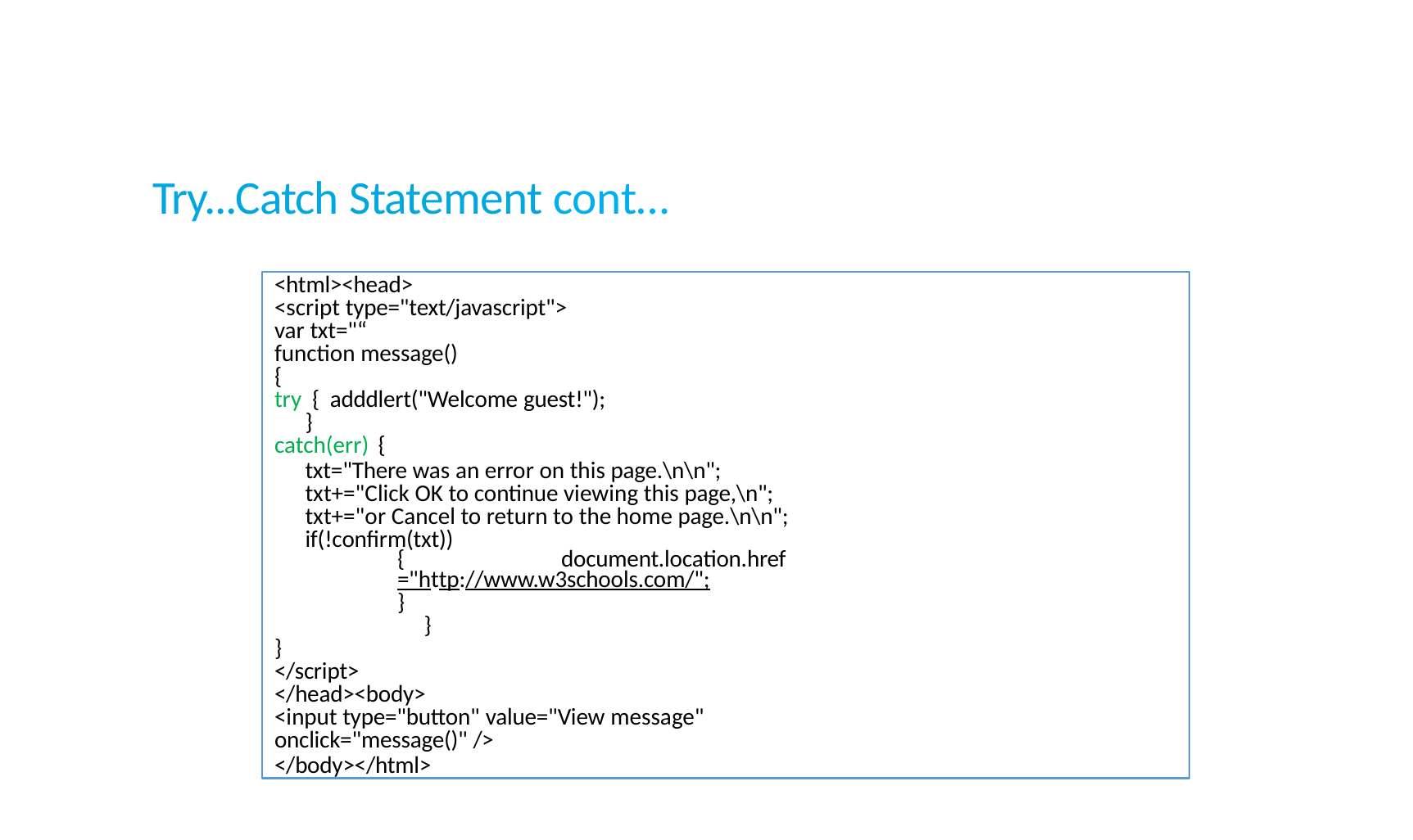

# Try...Catch Statement cont…
<html><head>
<script type="text/javascript">
var txt="“
function message()
{
try { adddlert("Welcome guest!");
}
catch(err) {
txt="There was an error on this page.\n\n"; txt+="Click OK to continue viewing this page,\n"; txt+="or Cancel to return to the home page.\n\n"; if(!confirm(txt))
{	document.location.href="http://www.w3schools.com/";
}
}
}
</script>
</head><body>
<input type="button" value="View message" onclick="message()" />
</body></html>